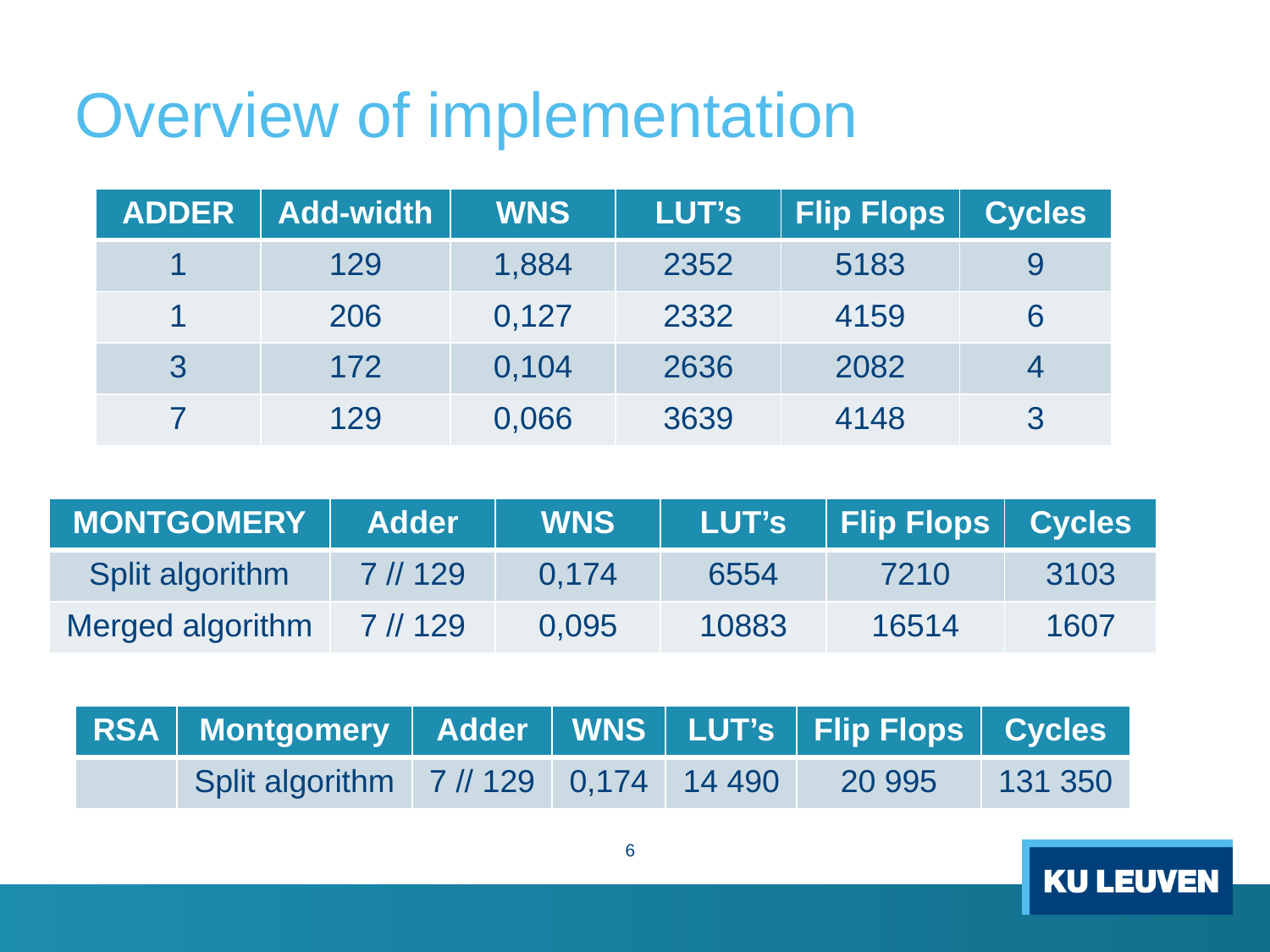

# Overview of implementation
| ADDER | Add-width | WNS | LUT’s | Flip Flops | Cycles |
| --- | --- | --- | --- | --- | --- |
| 1 | 129 | 1,884 | 2352 | 5183 | 9 |
| 1 | 206 | 0,127 | 2332 | 4159 | 6 |
| 3 | 172 | 0,104 | 2636 | 2082 | 4 |
| 7 | 129 | 0,066 | 3639 | 4148 | 3 |
| MONTGOMERY | Adder | WNS | LUT’s | Flip Flops | Cycles |
| --- | --- | --- | --- | --- | --- |
| Split algorithm | 7 // 129 | 0,174 | 6554 | 7210 | 3103 |
| Merged algorithm | 7 // 129 | 0,095 | 10883 | 16514 | 1607 |
| RSA | Montgomery | Adder | WNS | LUT’s | Flip Flops | Cycles |
| --- | --- | --- | --- | --- | --- | --- |
|  | Split algorithm | 7 // 129 | 0,174 | 14 490 | 20 995 | 131 350 |
6